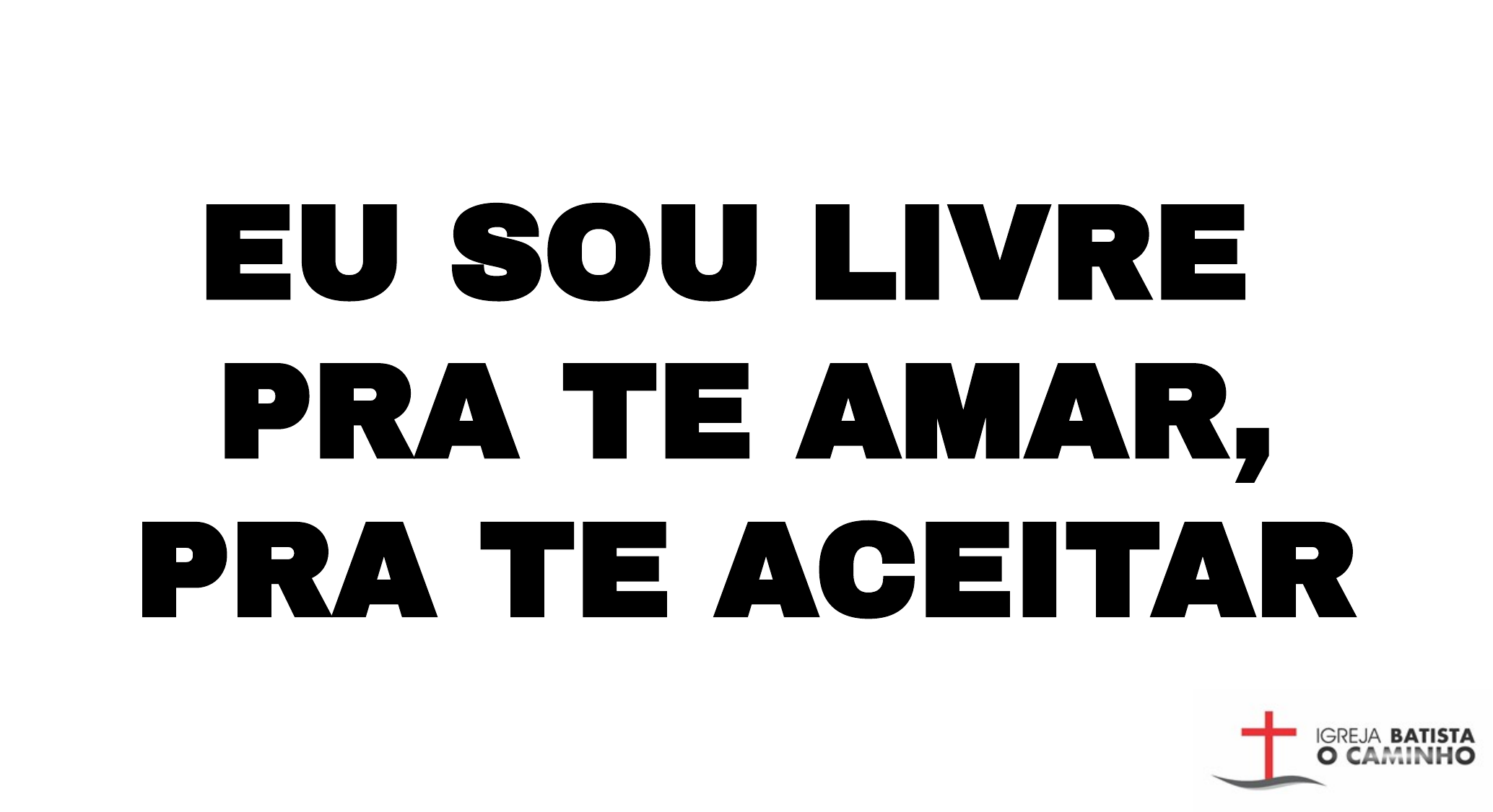

EU SOU LIVRE
PRA TE AMAR, PRA TE ACEITAR